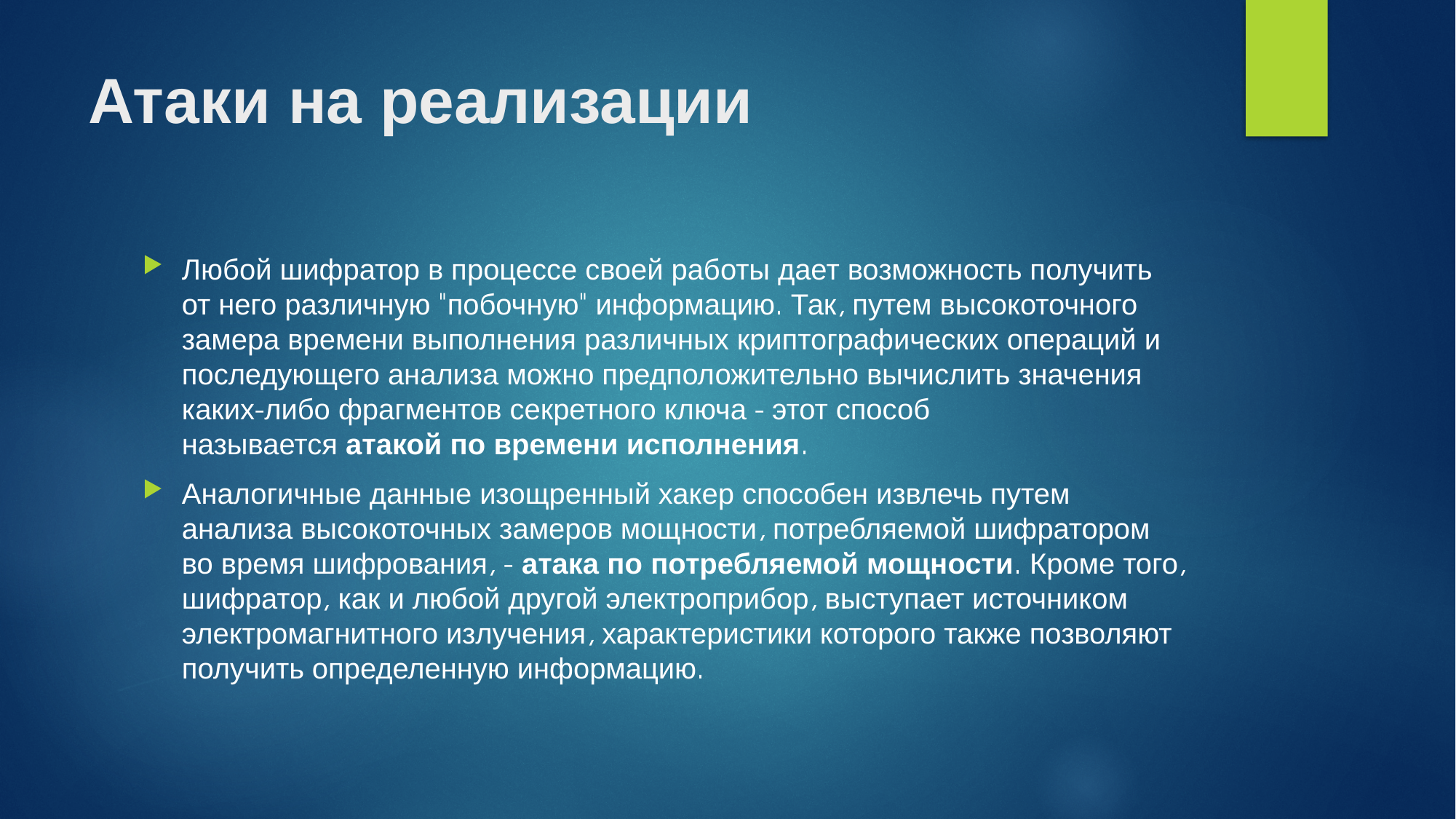

# Атаки на реализации
Любой шифратор в процессе своей работы дает возможность получить от него различную "побочную" информацию. Так, путем высокоточного замера времени выполнения различных криптографических операций и последующего анализа можно предположительно вычислить значения каких-либо фрагментов секретного ключа - этот способ называется атакой по времени исполнения.
Аналогичные данные изощренный хакер способен извлечь путем анализа высокоточных замеров мощности, потребляемой шифратором во время шифрования, - атака по потребляемой мощности. Кроме того, шифратор, как и любой другой электроприбор, выступает источником электромагнитного излучения, характеристики которого также позволяют получить определенную информацию.